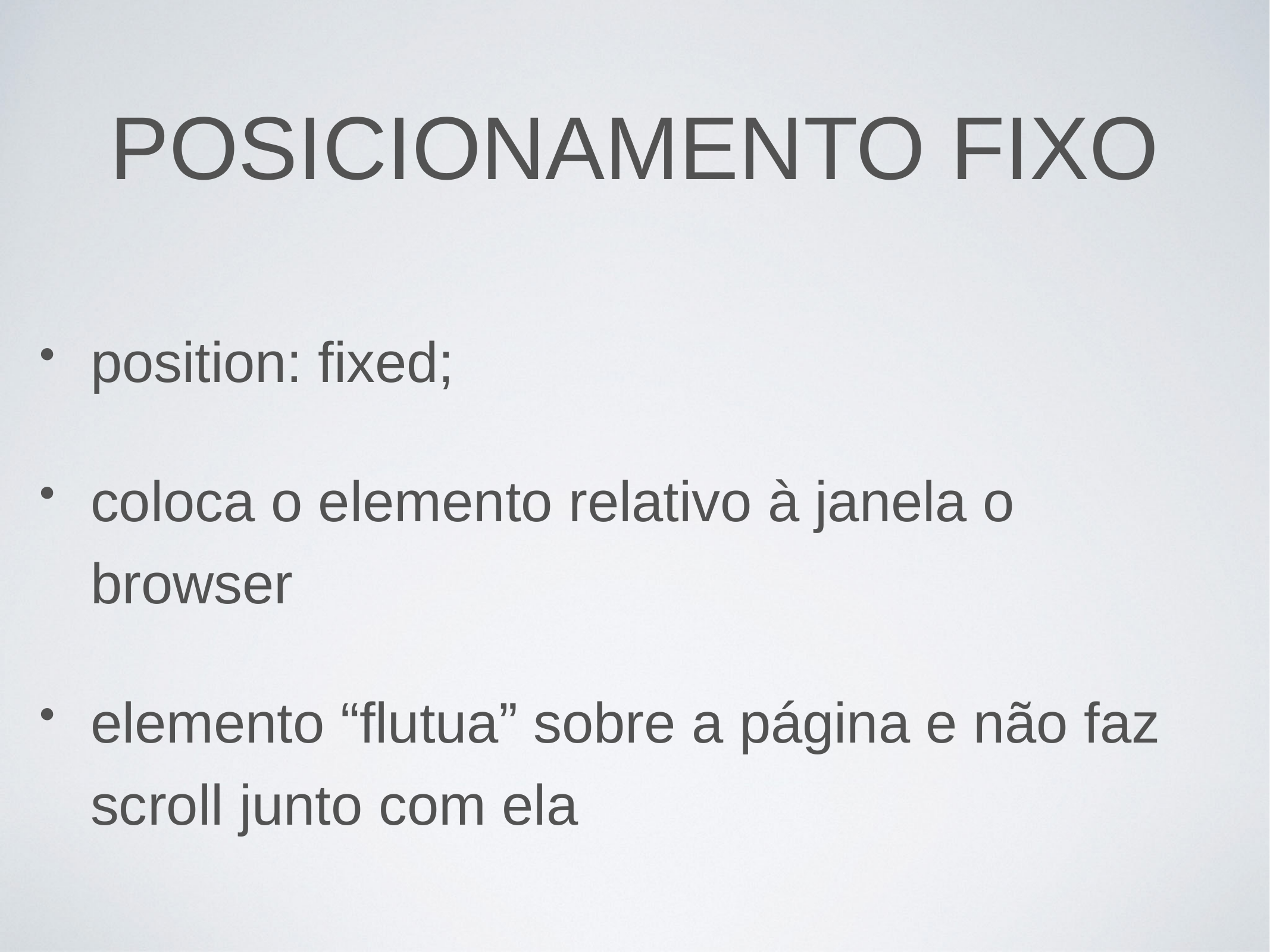

# posicionamento fixo
position: fixed;
coloca o elemento relativo à janela o browser
elemento “flutua” sobre a página e não faz scroll junto com ela